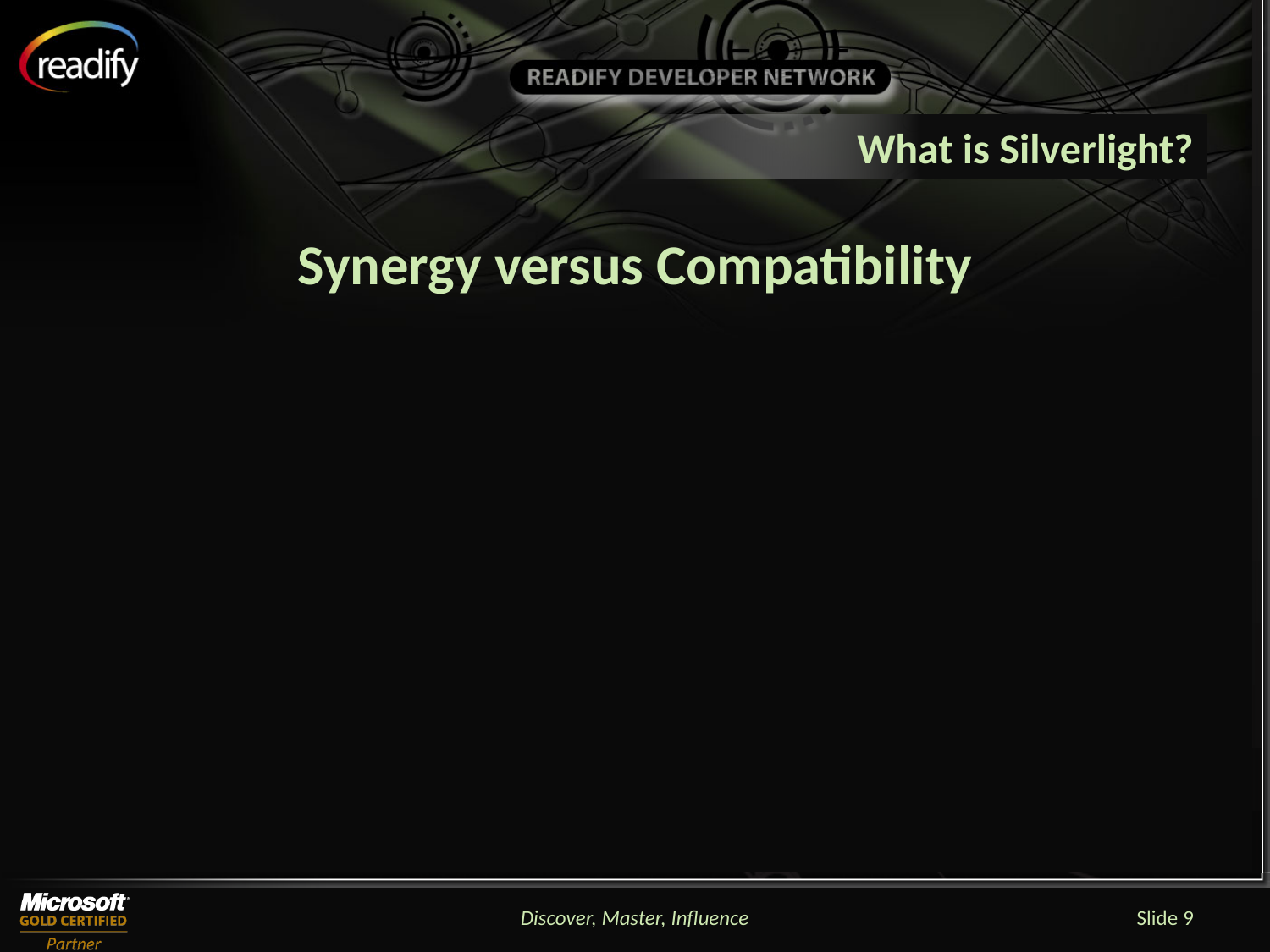

# What is Silverlight?
Synergy versus Compatibility
Discover, Master, Influence
Slide 9